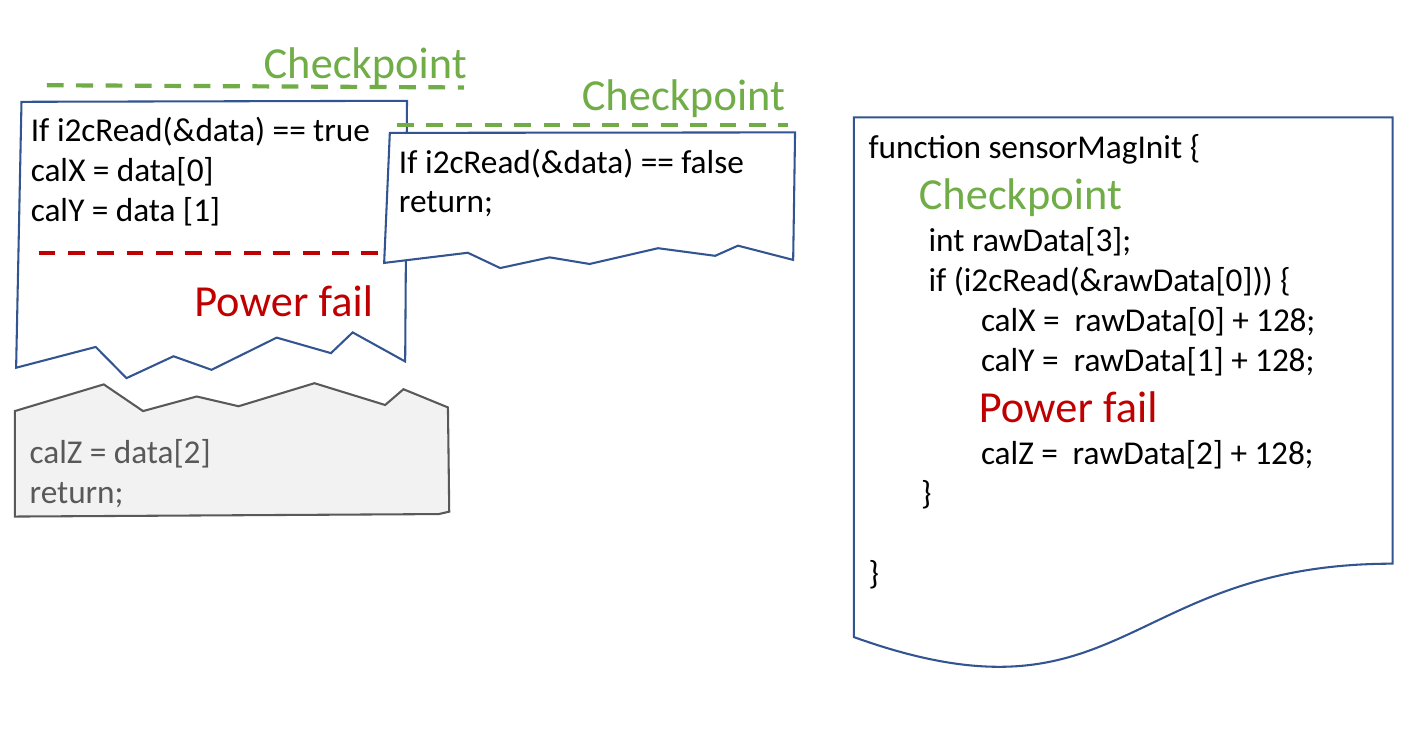

Checkpoint
Checkpoint
If i2cRead(&data) == true
calX = data[0]
calY = data [1]

function sensorMagInit {
     Checkpoint
        int rawData[3];
        if (i2cRead(&rawData[0])) {
               calX =  rawData[0] + 128;
               calY =  rawData[1] + 128;
           Power fail
               calZ =  rawData[2] + 128;
       }

}
If i2cRead(&data) == false
return;

Power fail

calZ = data[2]
return;